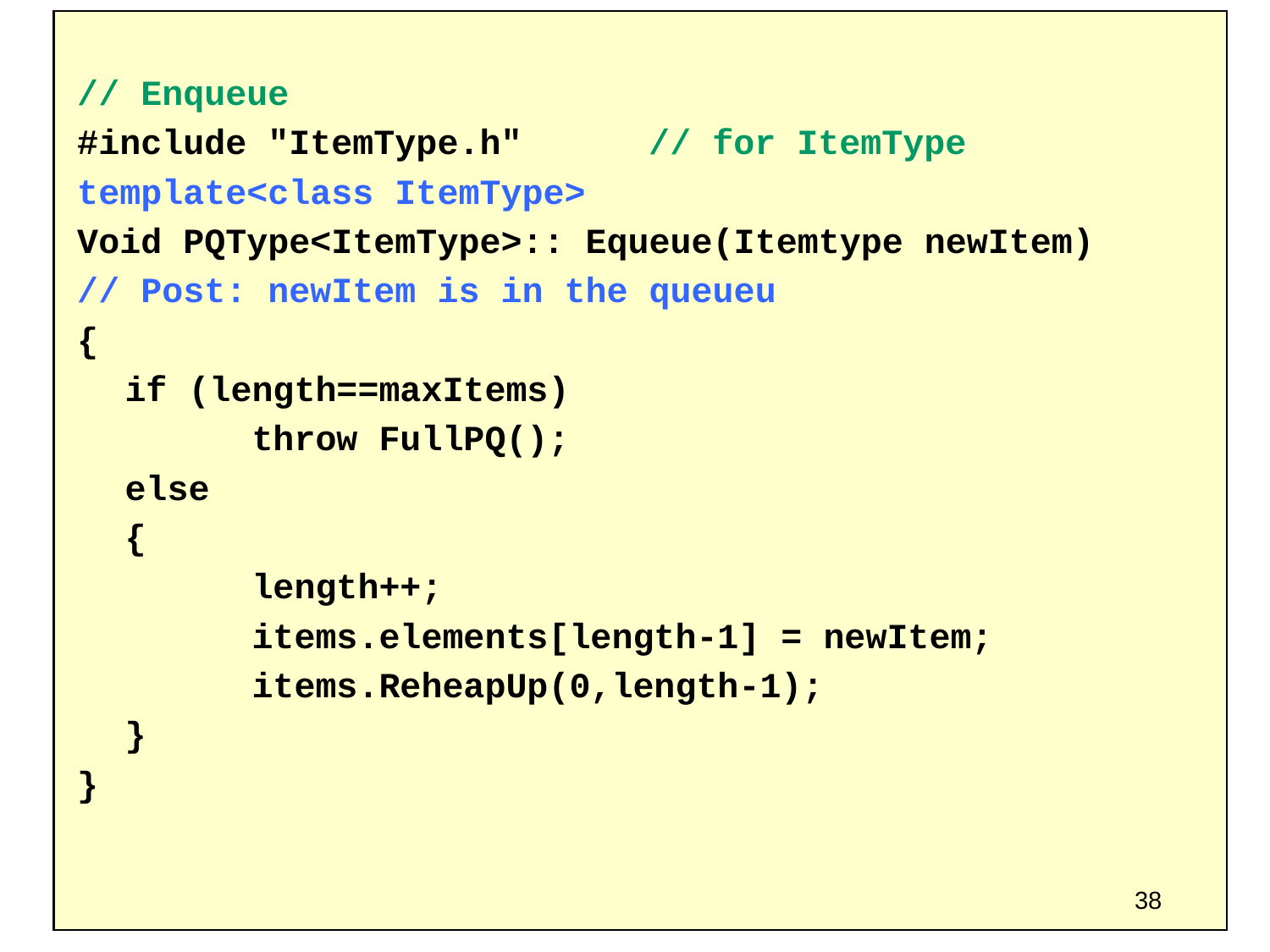

// Enqueue
#include "ItemType.h"      // for ItemType
template<class ItemType>
Void PQType<ItemType>:: Equeue(Itemtype newItem)
// Post: newItem is in the queueu
{
	if (length==maxItems)
		throw FullPQ();
	else
	{
		length++;
		items.elements[length-1] = newItem;
		items.ReheapUp(0,length-1);
	}
}

38